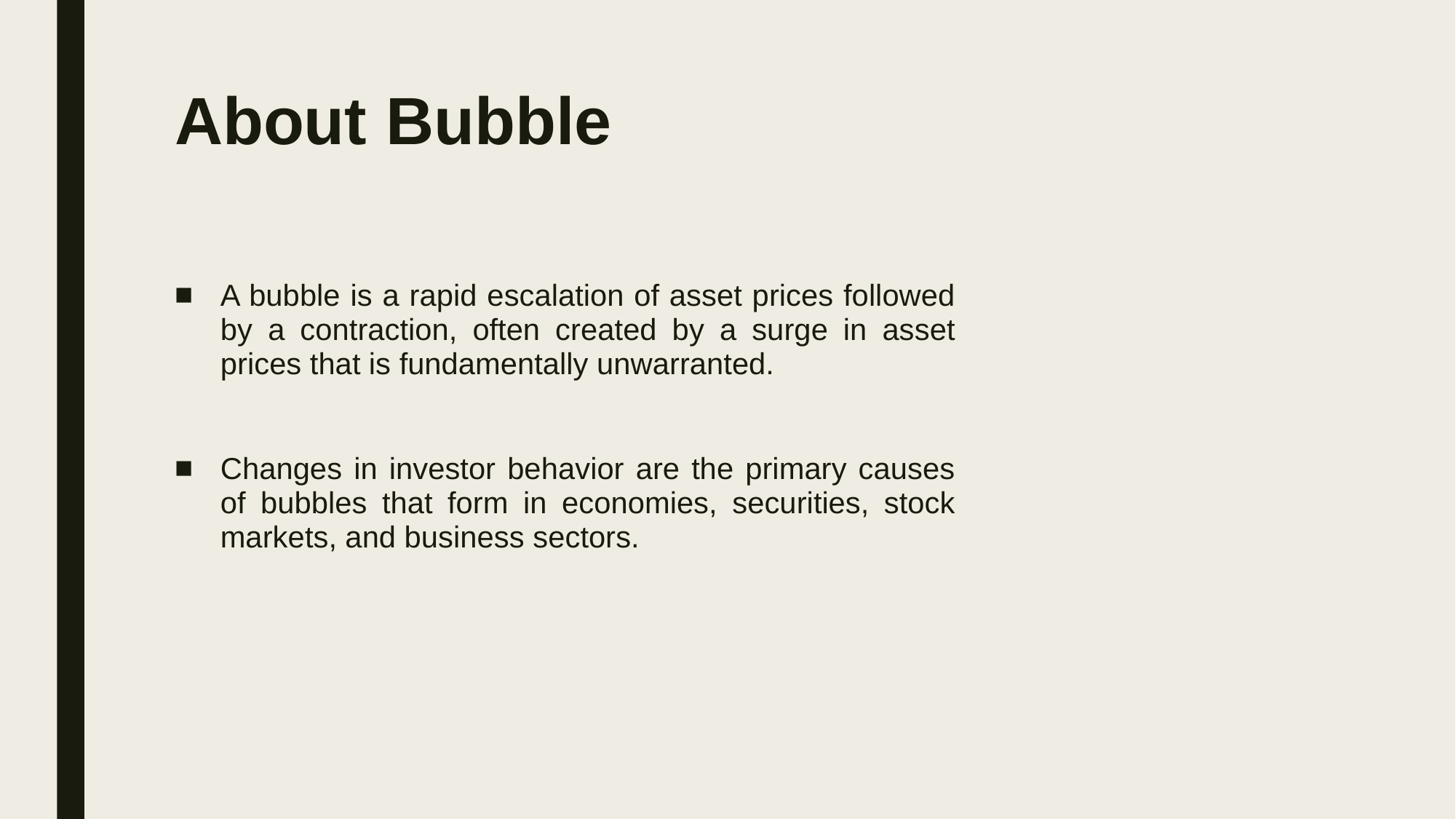

# About Bubble
A bubble is a rapid escalation of asset prices followed by a contraction, often created by a surge in asset prices that is fundamentally unwarranted.

Changes in investor behavior are the primary causes of bubbles that form in economies, securities, stock markets, and business sectors.